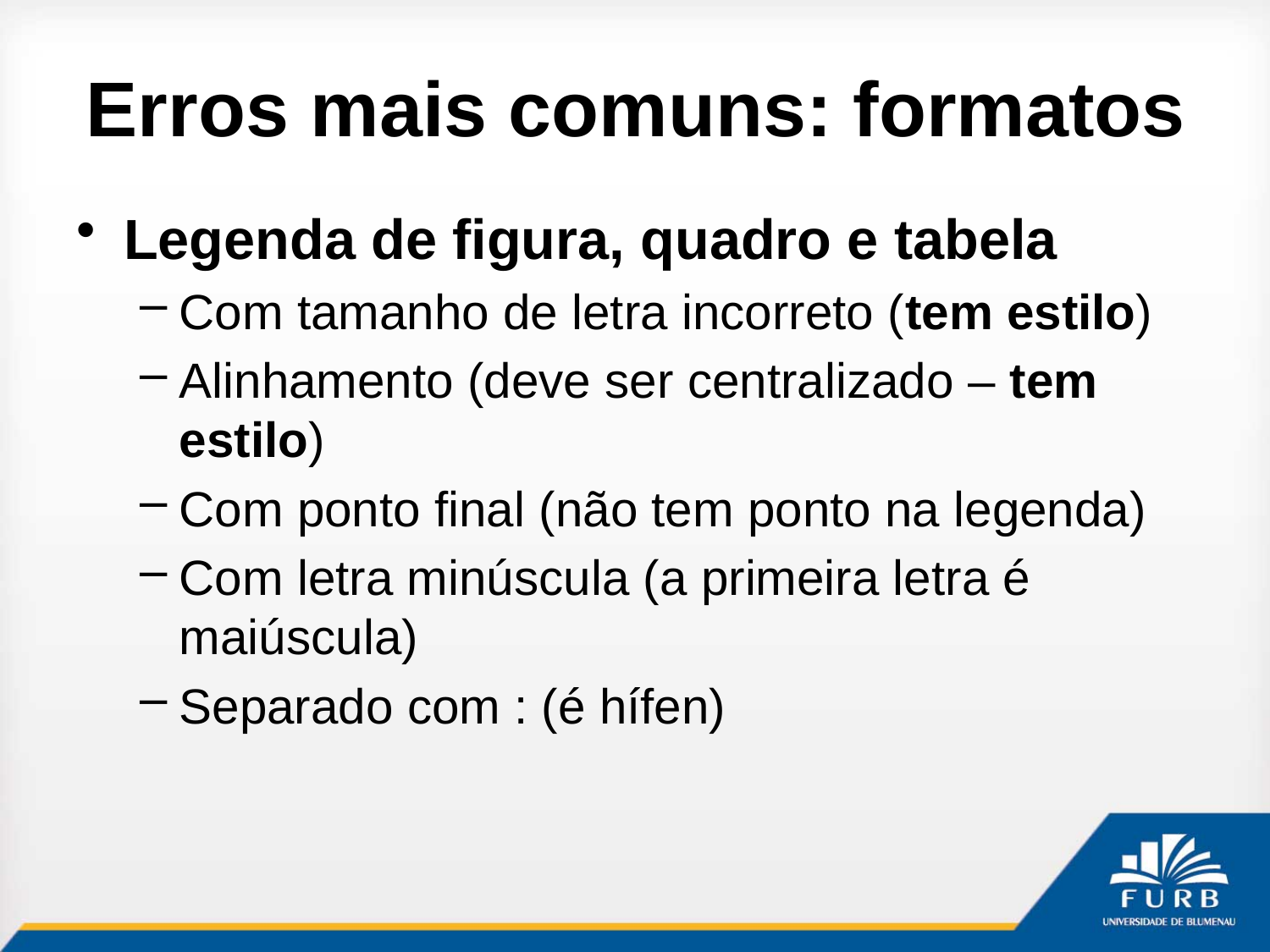

# Erros mais comuns: formatos
Legenda de figura, quadro e tabela
Com tamanho de letra incorreto (tem estilo)
Alinhamento (deve ser centralizado – tem estilo)
Com ponto final (não tem ponto na legenda)
Com letra minúscula (a primeira letra é maiúscula)
Separado com : (é hífen)